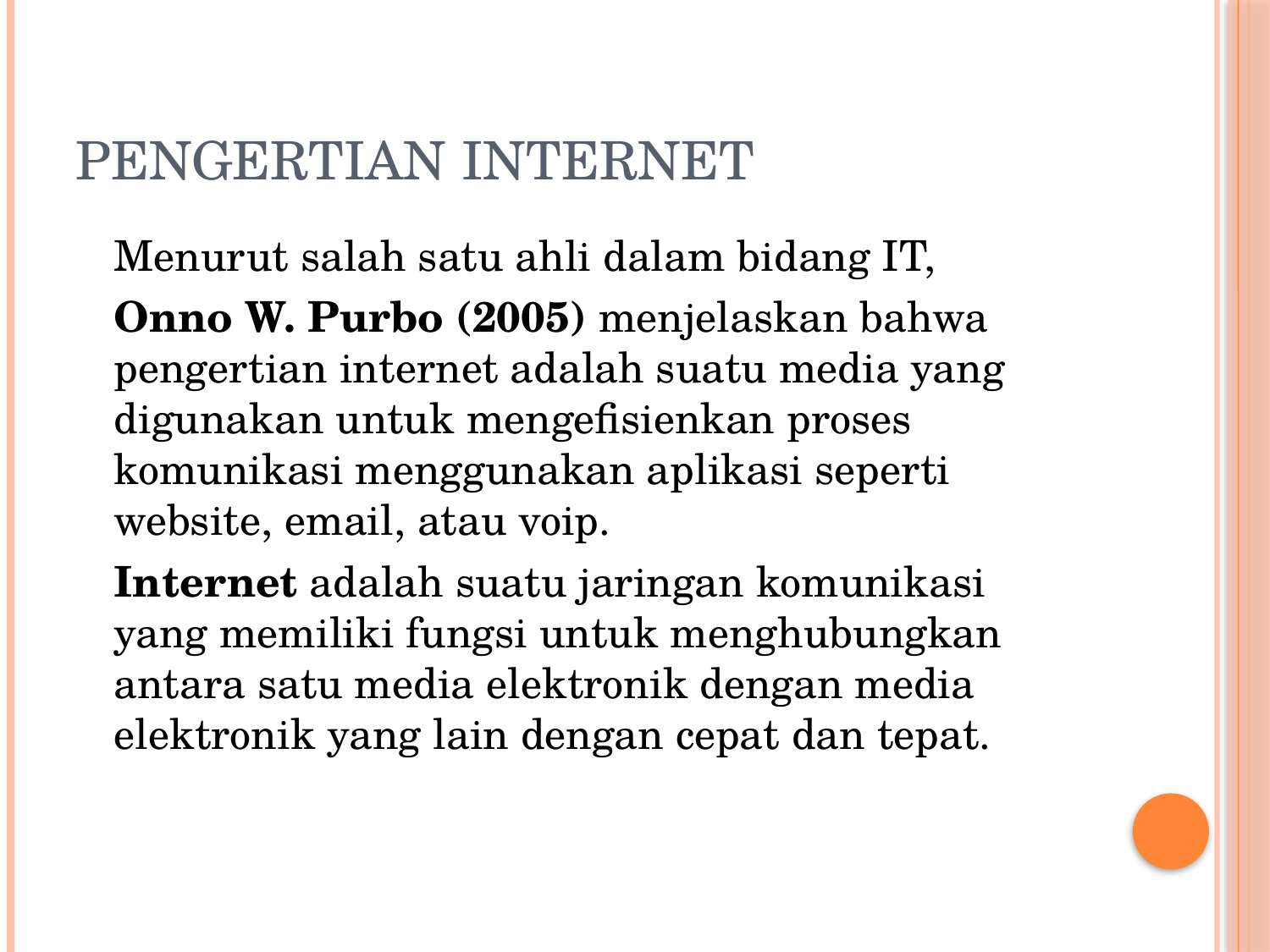

# Pengertian Internet
	Menurut salah satu ahli dalam bidang IT,
	Onno W. Purbo (2005) menjelaskan bahwa pengertian internet adalah suatu media yang digunakan untuk mengefisienkan proses komunikasi menggunakan aplikasi seperti website, email, atau voip.
	Internet adalah suatu jaringan komunikasi yang memiliki fungsi untuk menghubungkan antara satu media elektronik dengan media elektronik yang lain dengan cepat dan tepat.